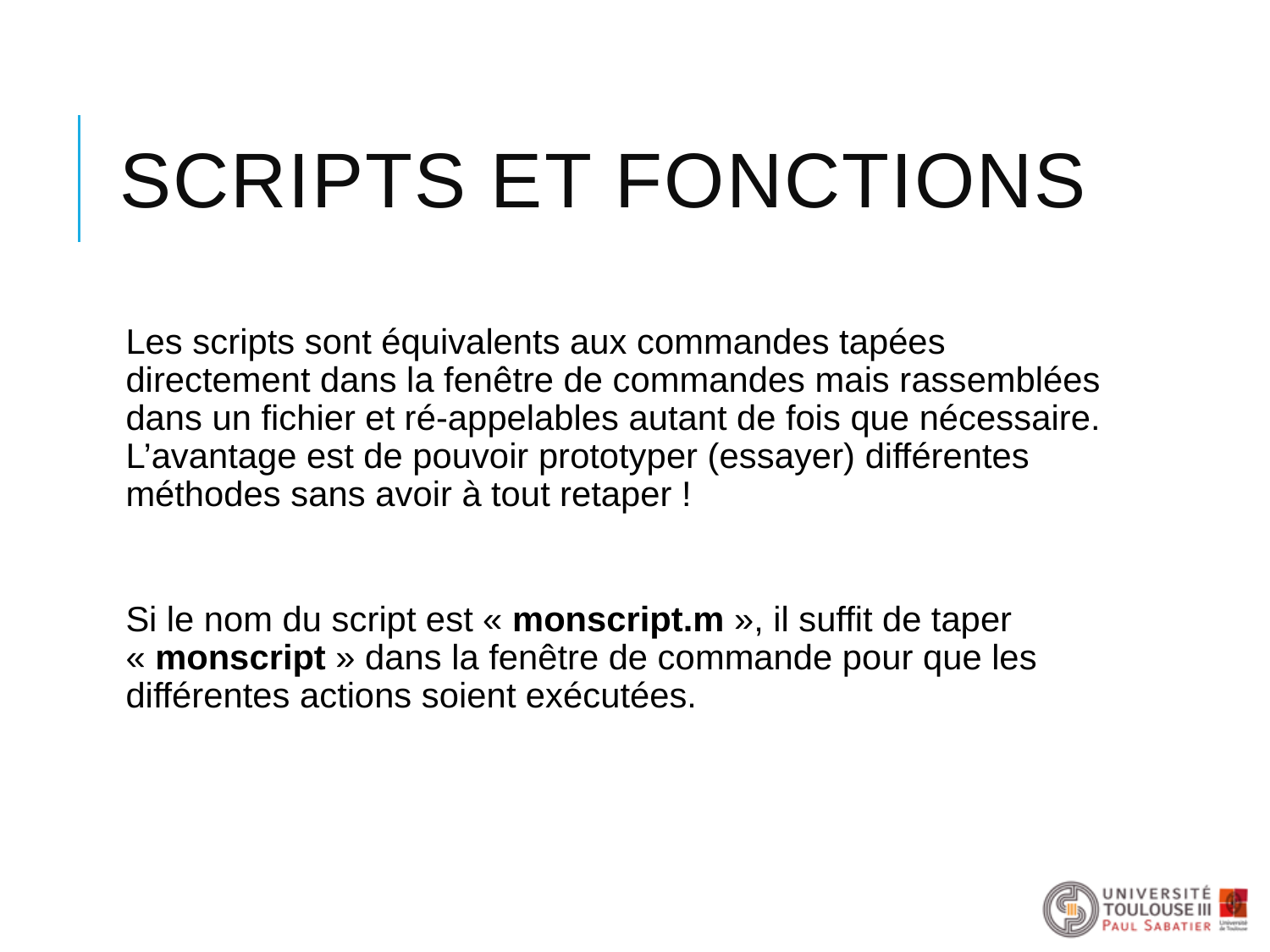

# Scripts et Fonctions
Les scripts sont équivalents aux commandes tapées directement dans la fenêtre de commandes mais rassemblées dans un fichier et ré-appelables autant de fois que nécessaire.
L’avantage est de pouvoir prototyper (essayer) différentes méthodes sans avoir à tout retaper !

Si le nom du script est « monscript.m », il suffit de taper « monscript » dans la fenêtre de commande pour que les différentes actions soient exécutées.